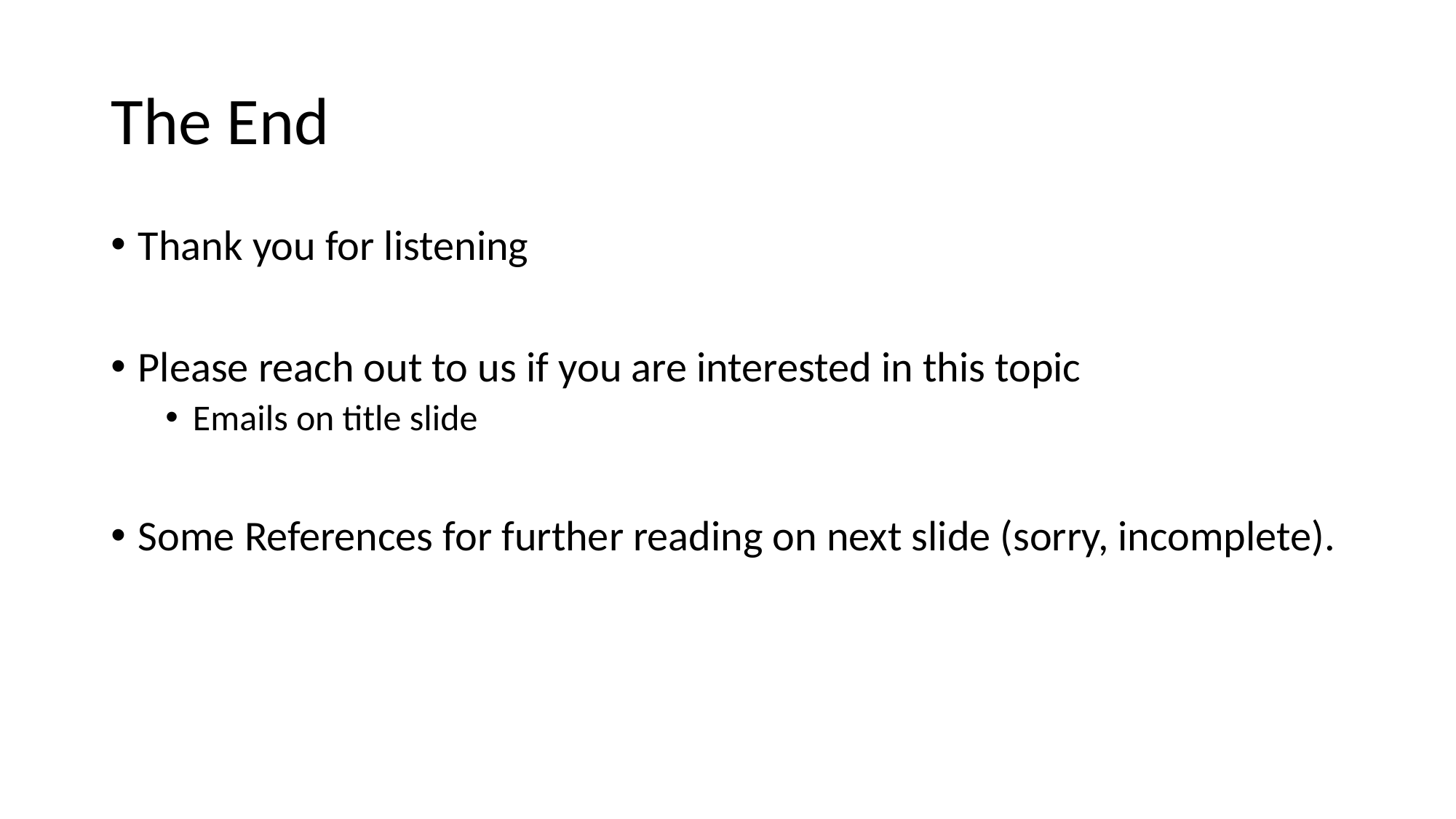

# The End
Thank you for listening

Please reach out to us if you are interested in this topic
Emails on title slide

Some References for further reading on next slide (sorry, incomplete).